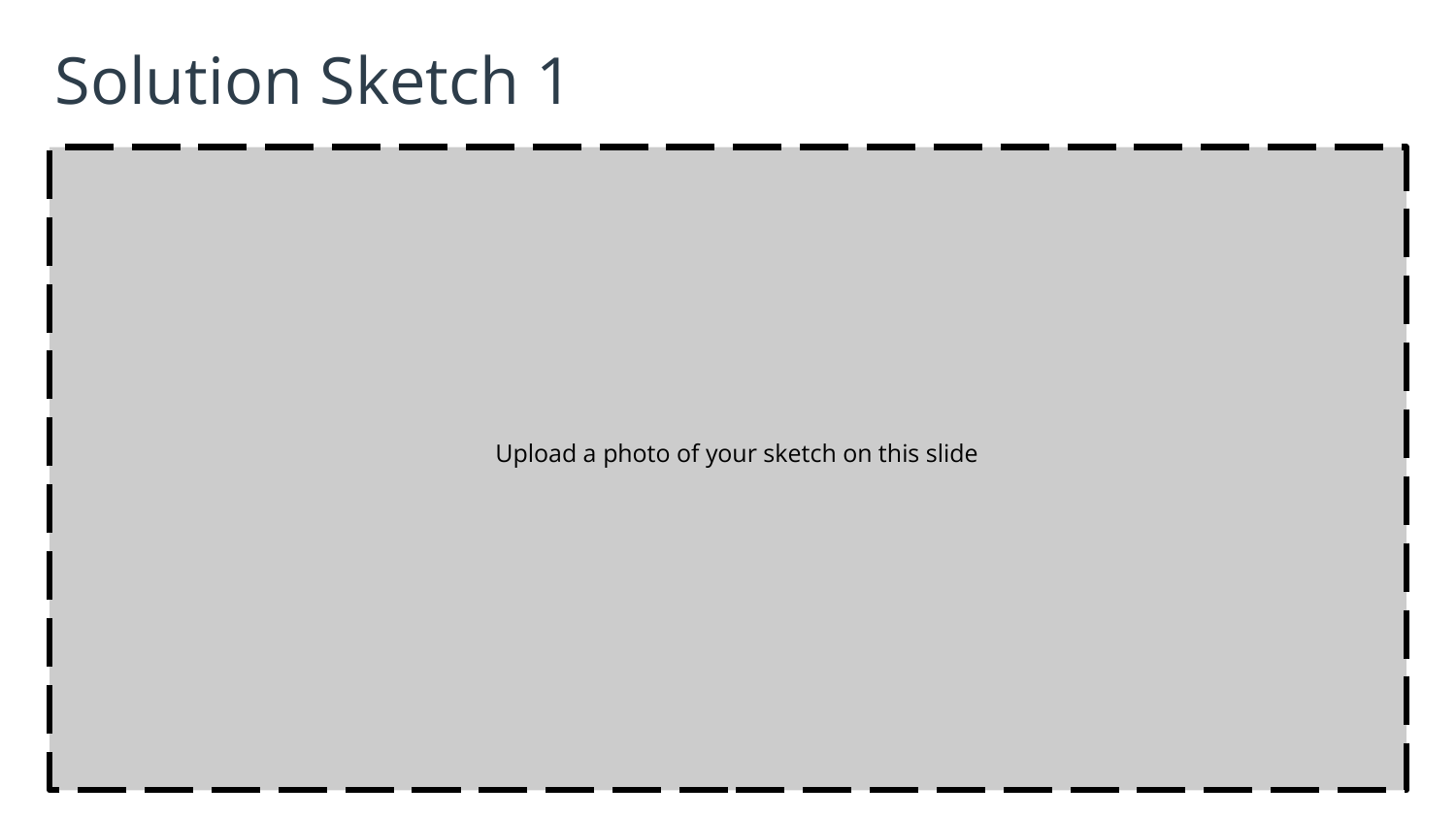

# Solution Sketch 1

Upload a photo of your sketch on this slide